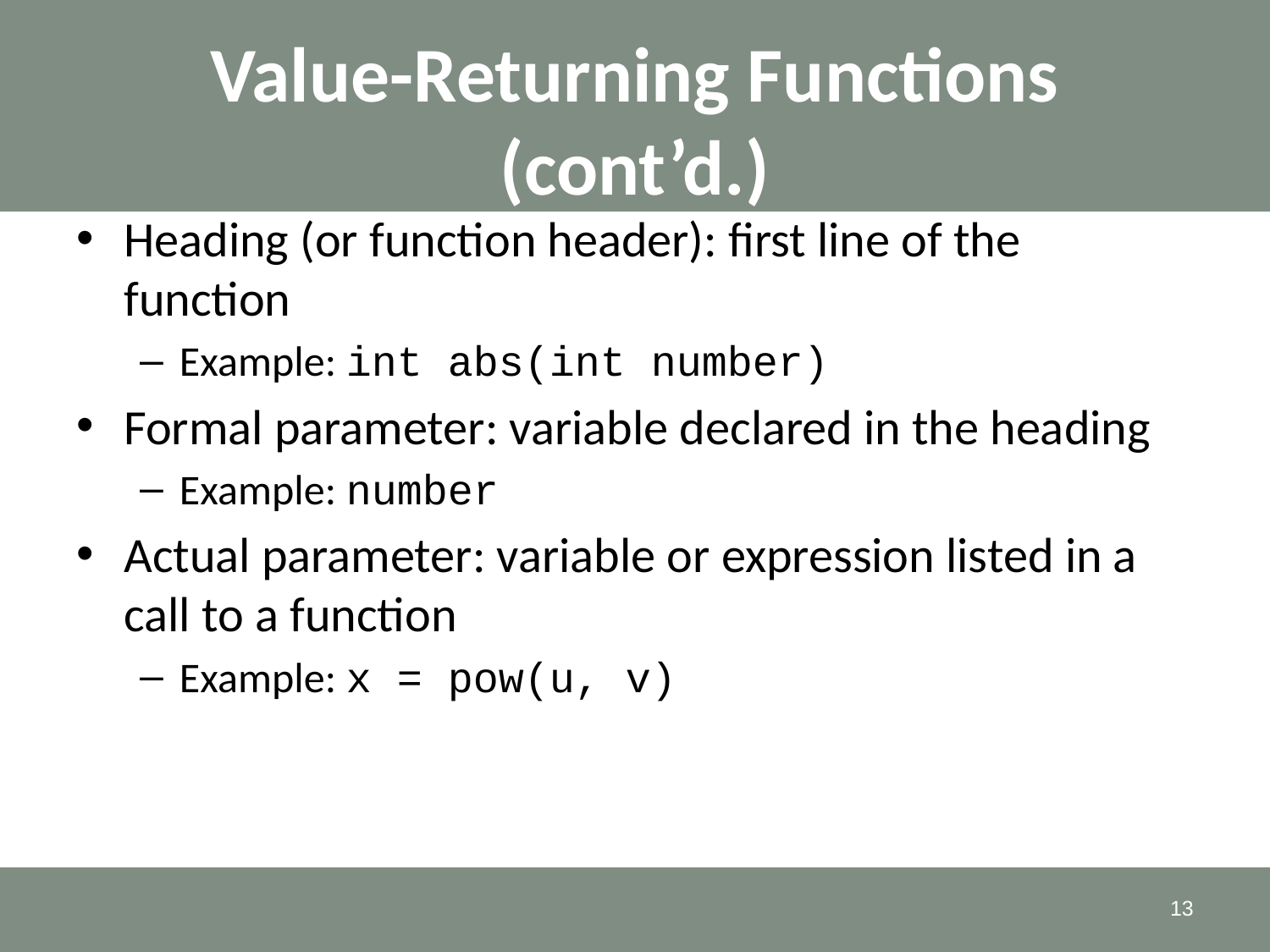

# Value-Returning Functions (cont’d.)
Heading (or function header): first line of the function
Example: int abs(int number)
Formal parameter: variable declared in the heading
Example: number
Actual parameter: variable or expression listed in a call to a function
Example: x = pow(u, v)
13